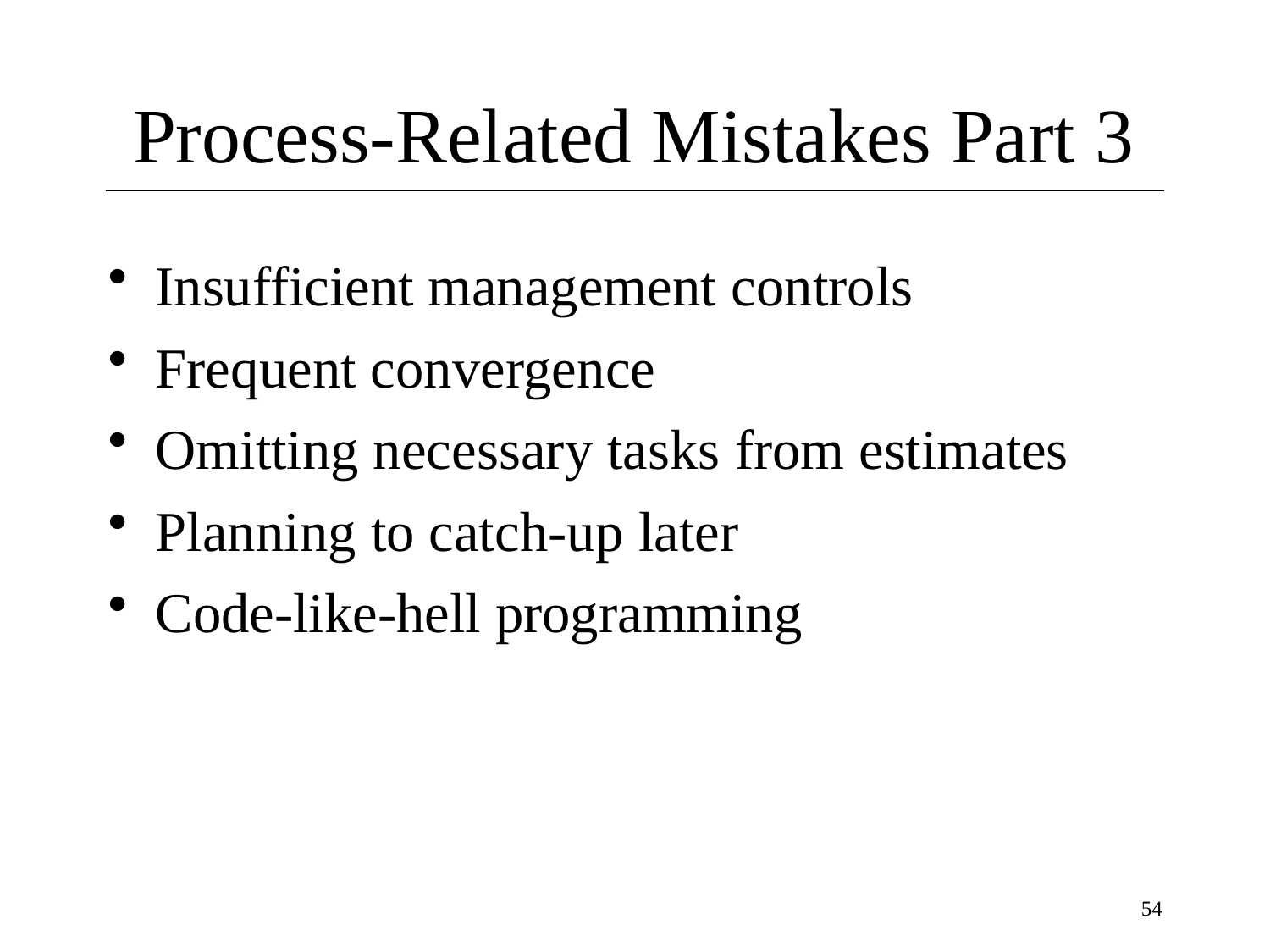

# Process-Related Mistakes Part 3
Insufficient management controls
Frequent convergence
Omitting necessary tasks from estimates
Planning to catch-up later
Code-like-hell programming
54